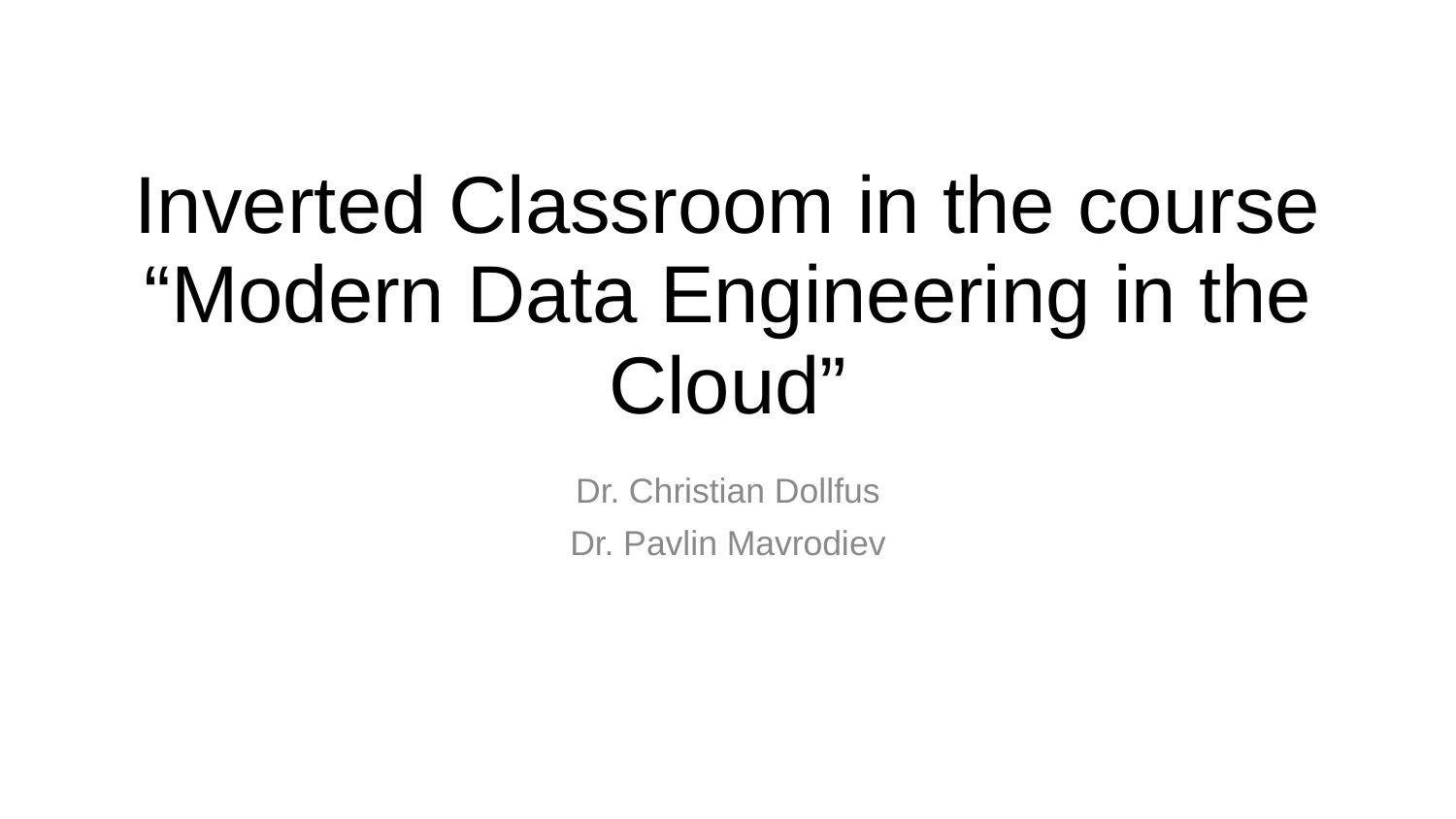

# Inverted Classroom in the course “Modern Data Engineering in the Cloud”
Dr. Christian Dollfus
Dr. Pavlin Mavrodiev